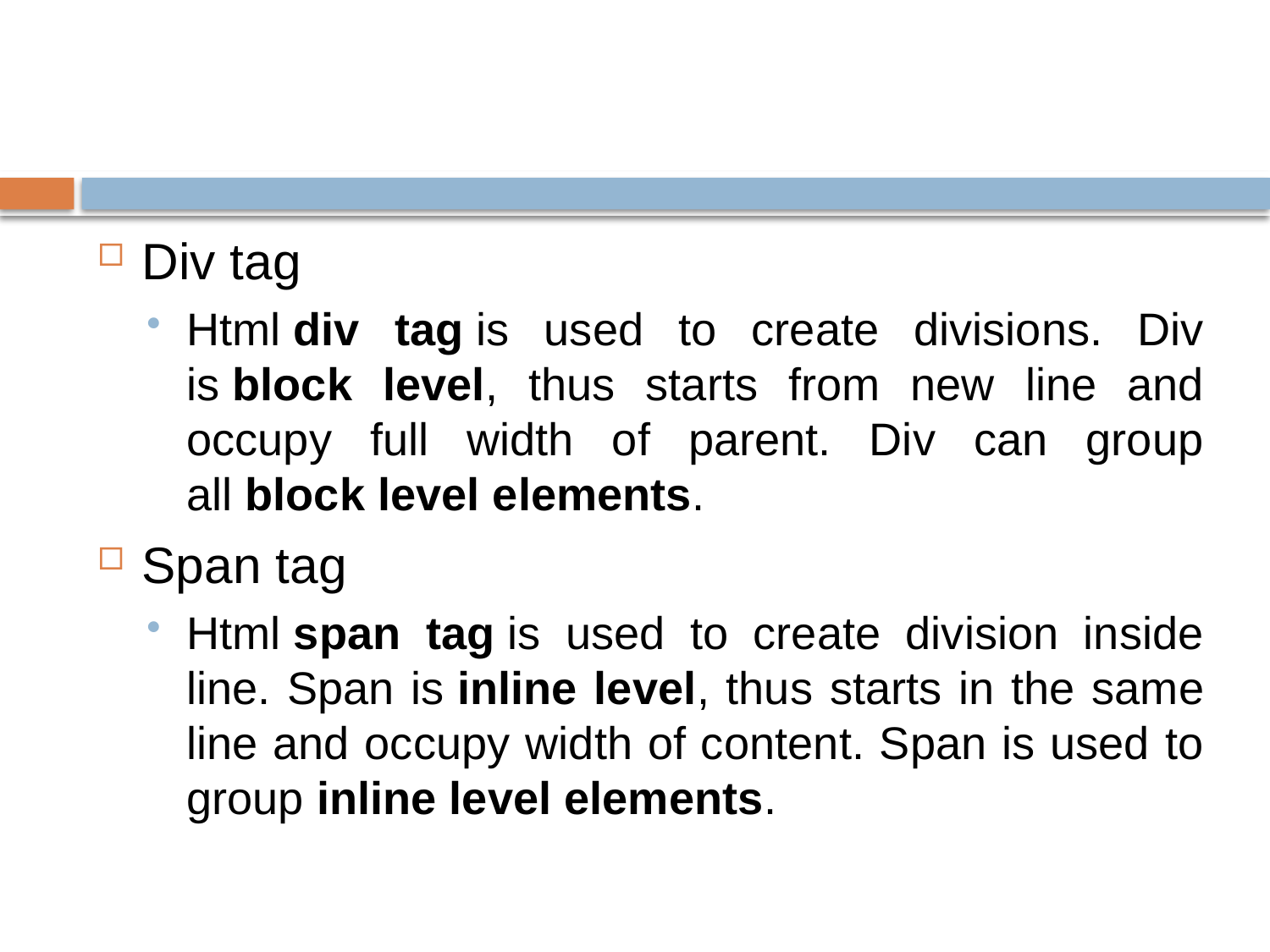

#
Div tag
Html div tag is used to create divisions. Div is block level, thus starts from new line and occupy full width of parent. Div can group all block level elements.
Span tag
Html span tag is used to create division inside line. Span is inline level, thus starts in the same line and occupy width of content. Span is used to group inline level elements.